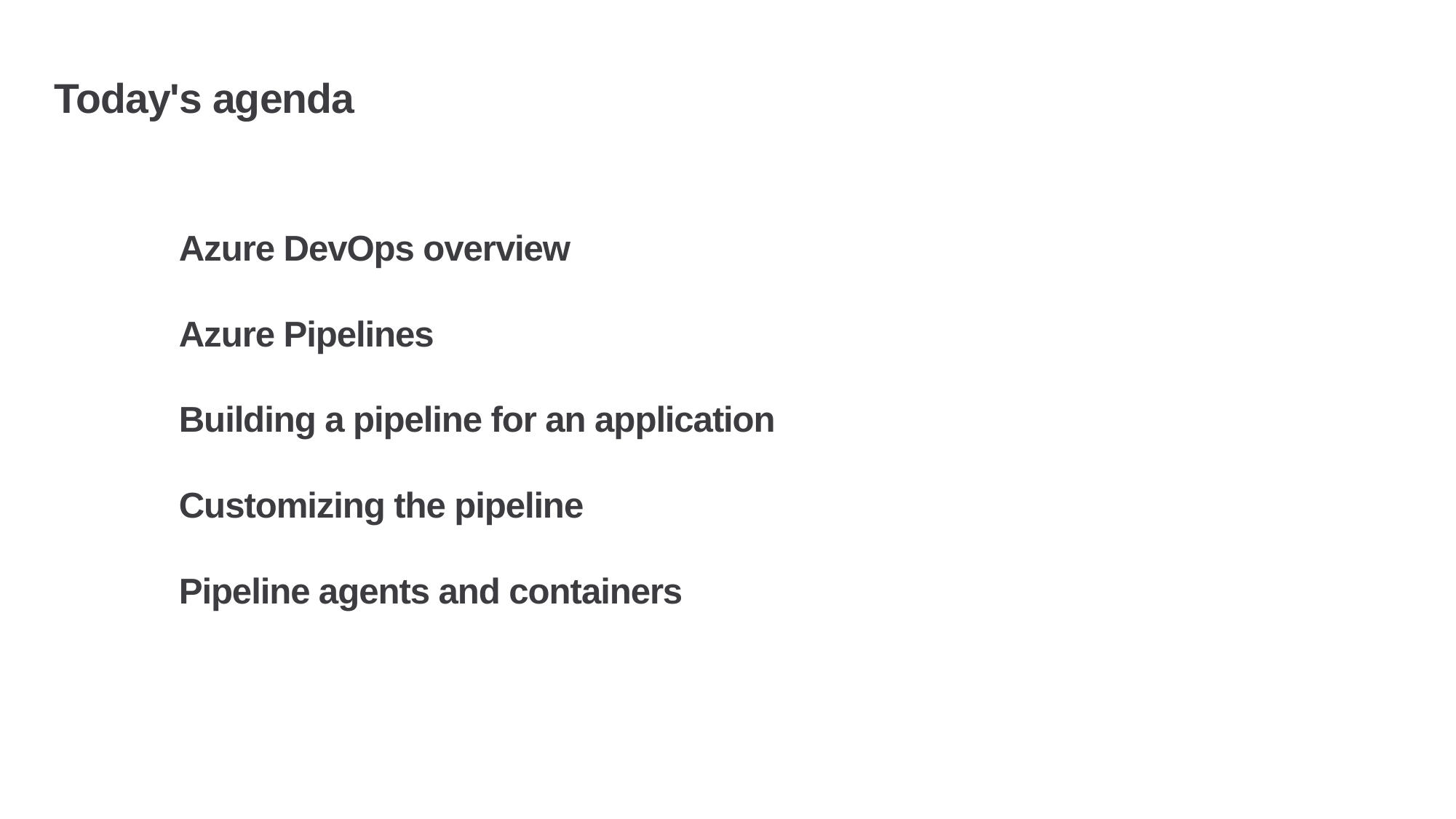

# Today's agenda
	Azure DevOps overview
	Azure Pipelines
	Building a pipeline for an application
	Customizing the pipeline
	Pipeline agents and containers